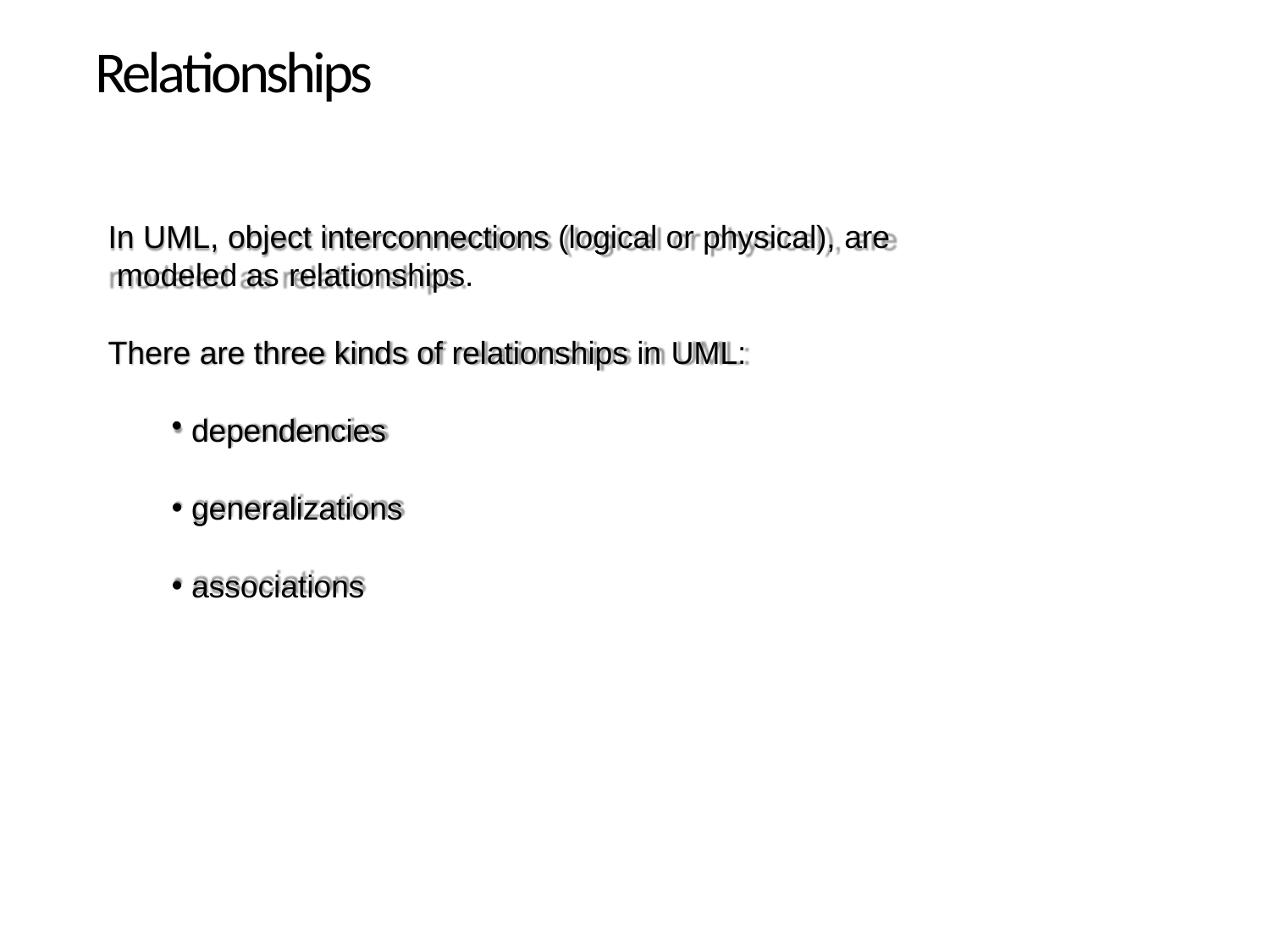

# Relationships

In UML, object interconnections (logical or physical), are  modeled as relationships.

There are three kinds of relationships in UML:

dependencies

generalizations

associations